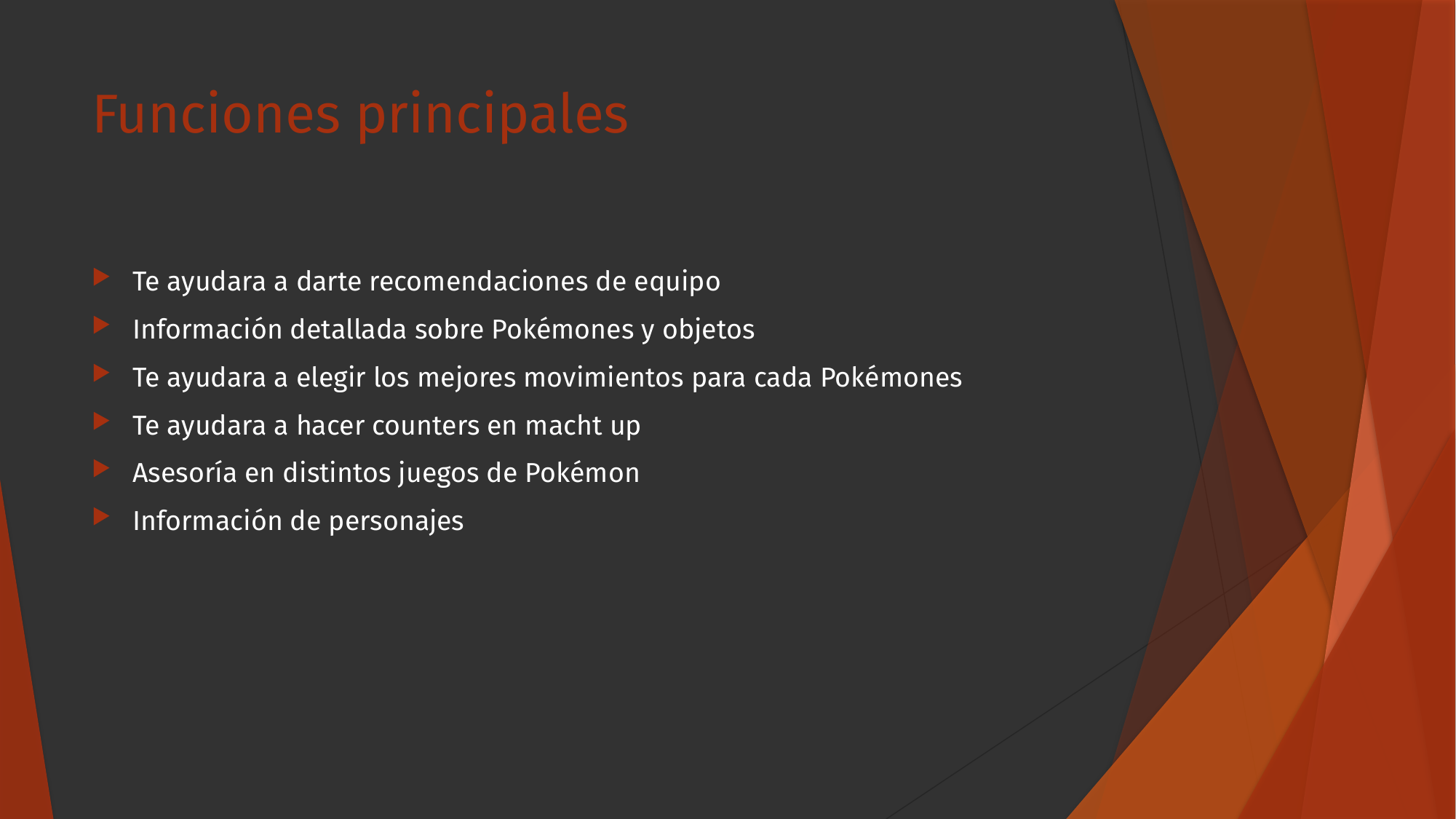

# Funciones principales
Te ayudara a darte recomendaciones de equipo
Información detallada sobre Pokémones y objetos
Te ayudara a elegir los mejores movimientos para cada Pokémones
Te ayudara a hacer counters en macht up
Asesoría en distintos juegos de Pokémon
Información de personajes